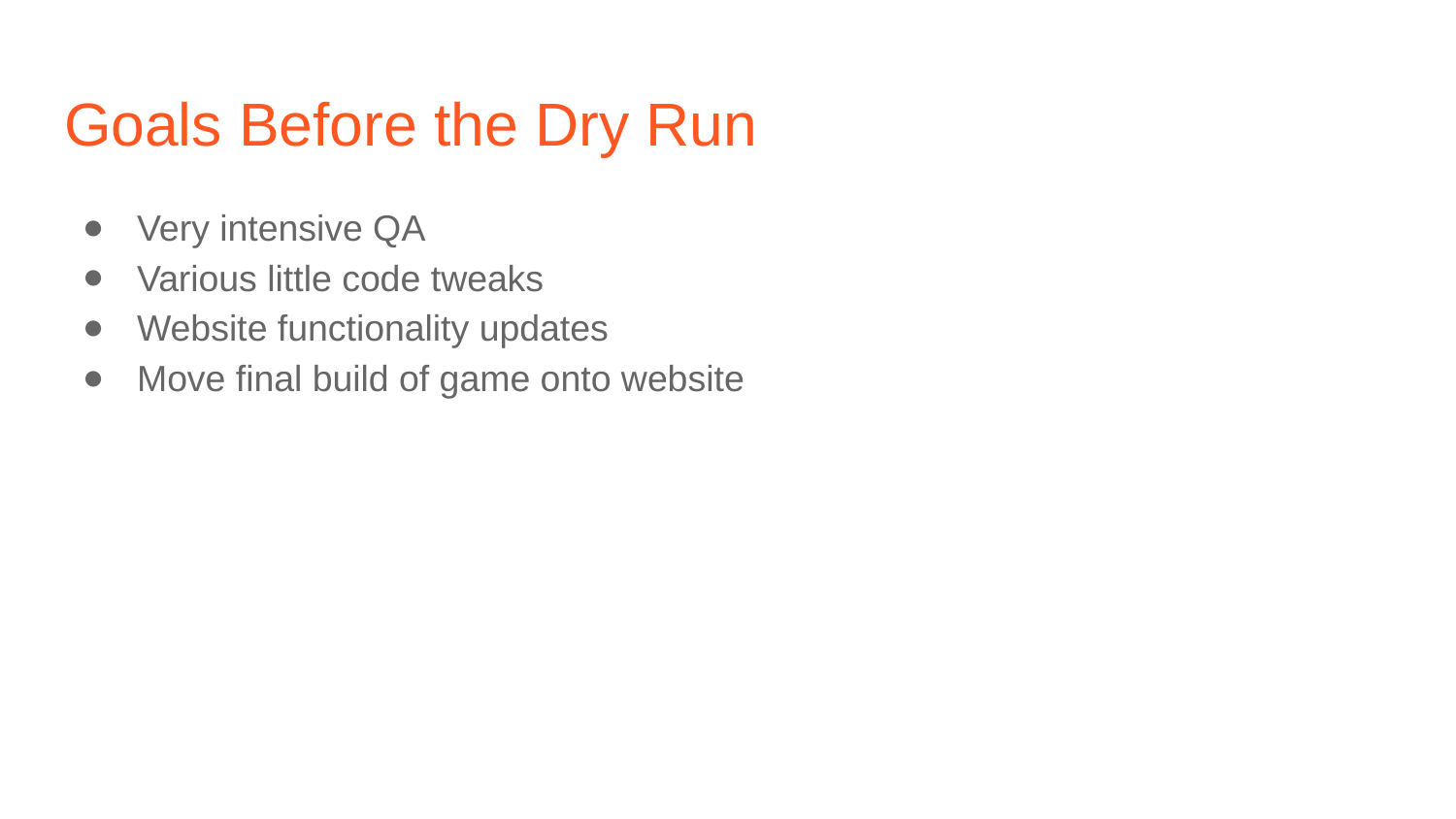

# Goals Before the Dry Run
Very intensive QA
Various little code tweaks
Website functionality updates
Move final build of game onto website